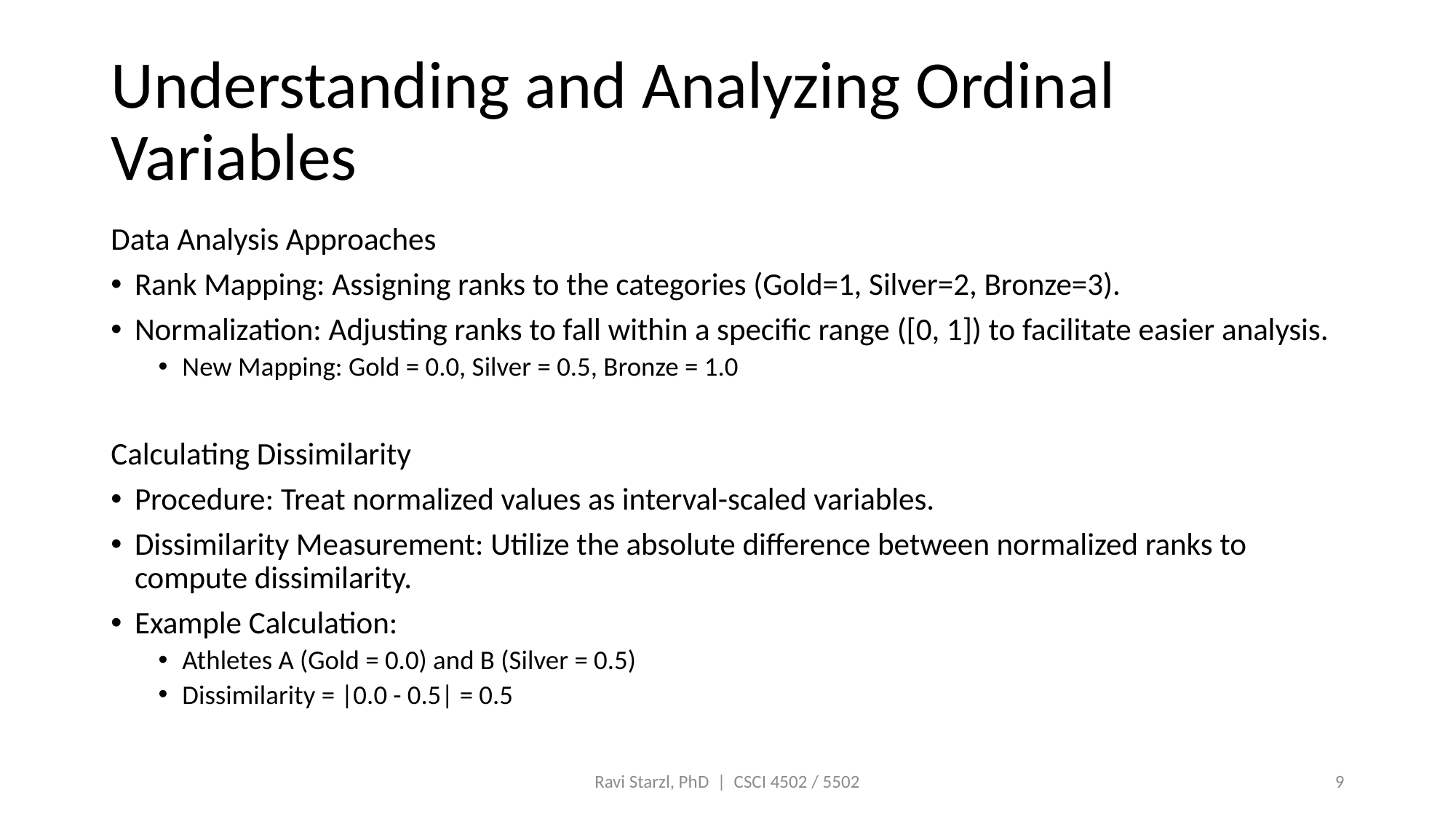

# Understanding and Analyzing Ordinal Variables
Data Analysis Approaches
Rank Mapping: Assigning ranks to the categories (Gold=1, Silver=2, Bronze=3).
Normalization: Adjusting ranks to fall within a specific range ([0, 1]) to facilitate easier analysis.
New Mapping: Gold = 0.0, Silver = 0.5, Bronze = 1.0

Calculating Dissimilarity
Procedure: Treat normalized values as interval-scaled variables.
Dissimilarity Measurement: Utilize the absolute difference between normalized ranks to compute dissimilarity.
Example Calculation:
Athletes A (Gold = 0.0) and B (Silver = 0.5)
Dissimilarity = |0.0 - 0.5| = 0.5
Ravi Starzl, PhD  |  CSCI 4502 / 5502
9